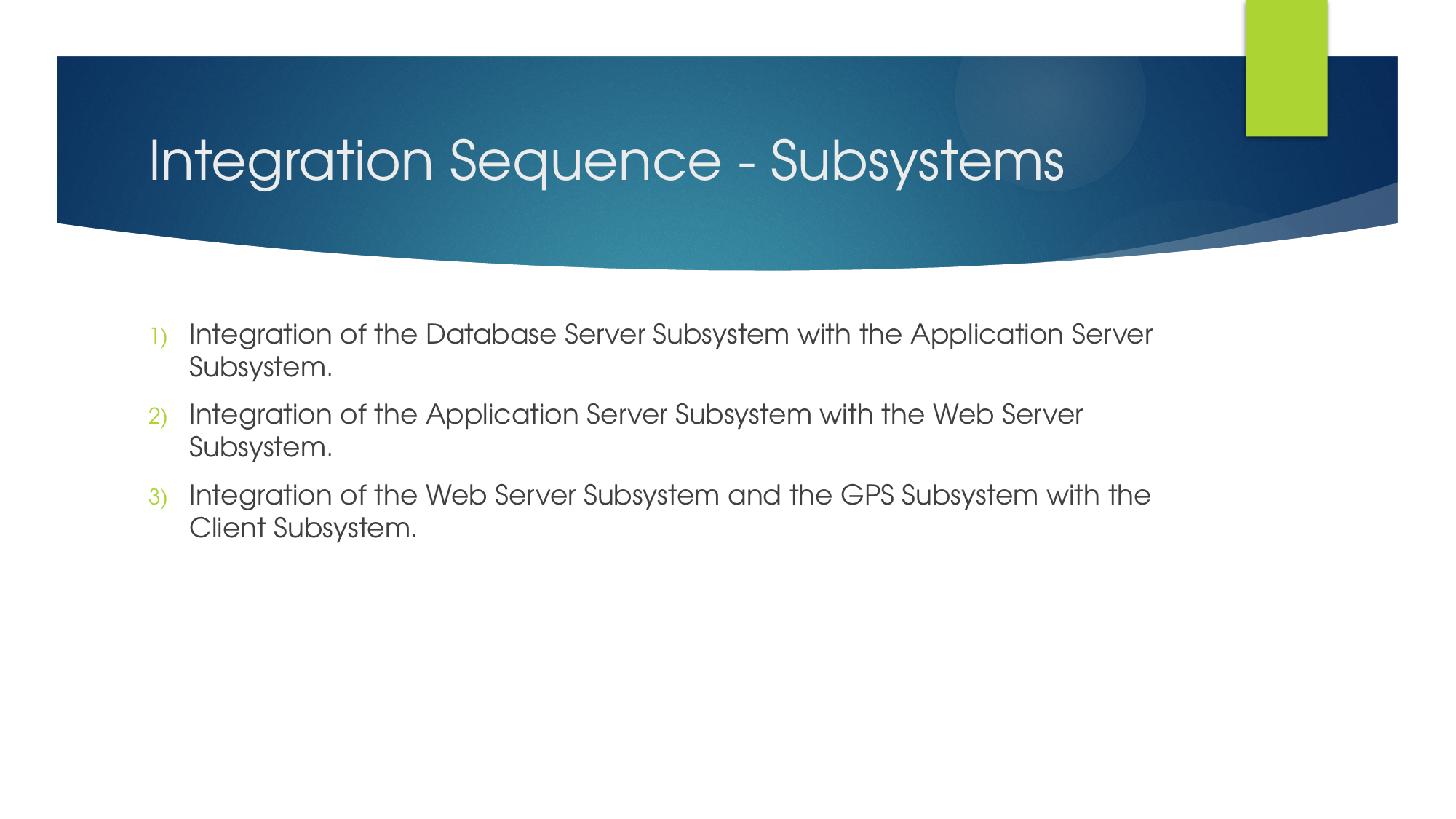

# Integration Sequence - Subsystems
Integration of the Database Server Subsystem with the Application Server Subsystem.
Integration of the Application Server Subsystem with the Web Server Subsystem.
Integration of the Web Server Subsystem and the GPS Subsystem with the Client Subsystem.